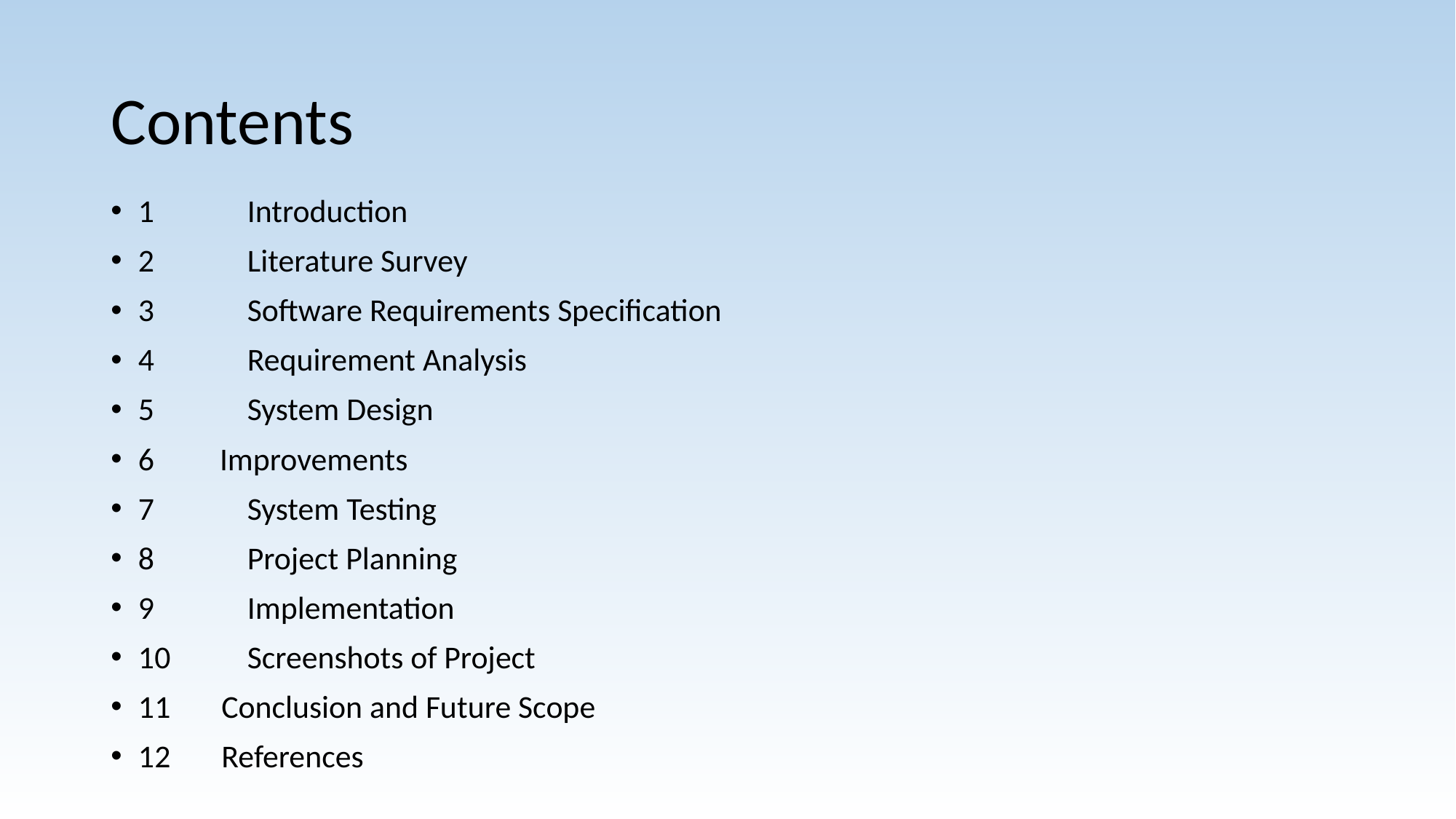

# Contents
1	Introduction
2	Literature Survey
3	Software Requirements Specification
4	Requirement Analysis
5	System Design
6         Improvements
7	System Testing
8	Project Planning
9	Implementation
10	Screenshots of Project
11       Conclusion and Future Scope
12       References